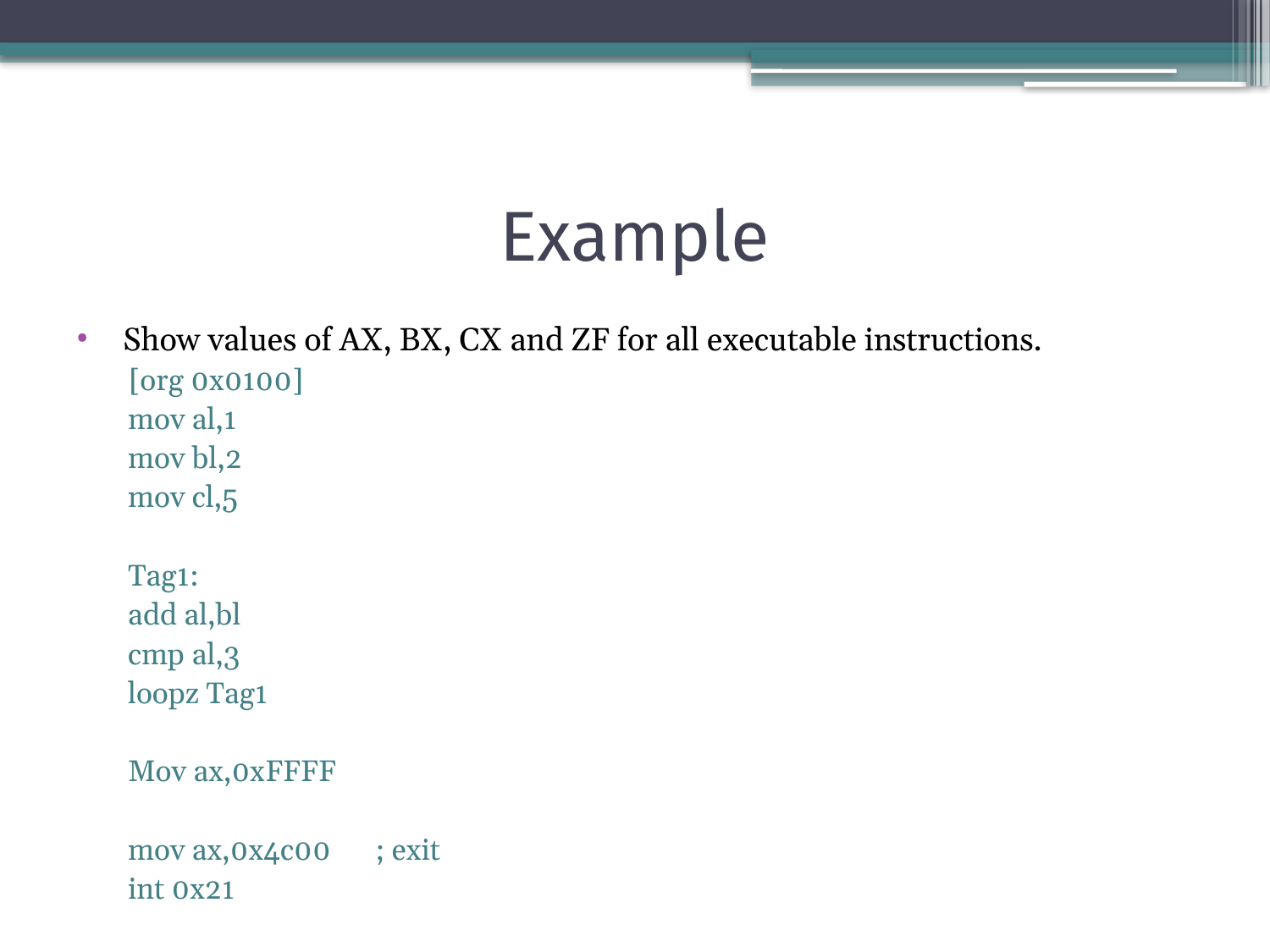

# Example
Show values of AX, BX, CX and ZF for all executable instructions.
[org 0x0100]
mov al,1
mov bl,2
mov cl,5

Tag1:
add al,bl
cmp al,3
loopz Tag1

Mov ax,0xFFFF

mov ax,0x4c00 	; exit
int 0x21